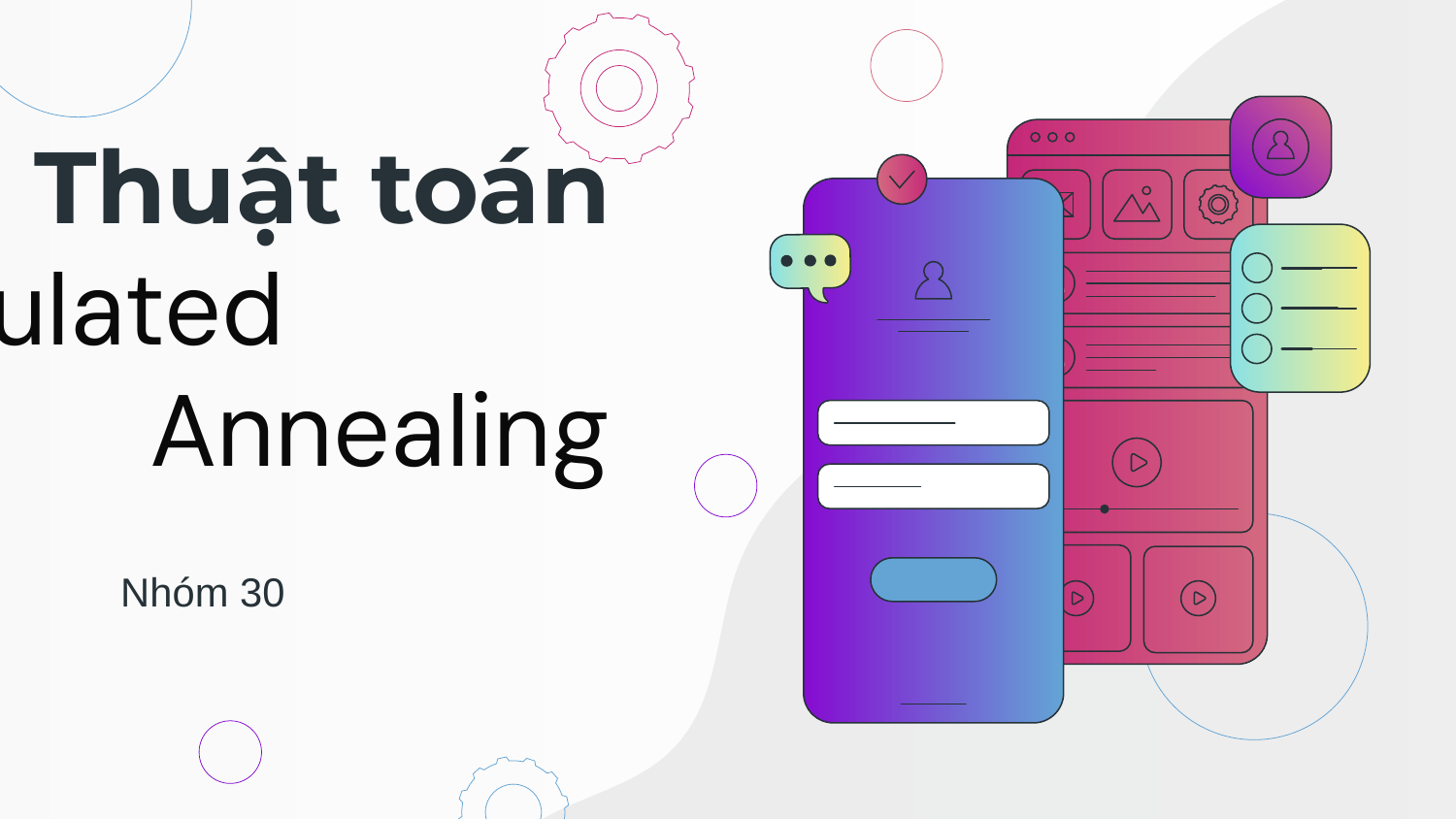

# Thuật toán Simulated                 Annealing

Nhóm 30